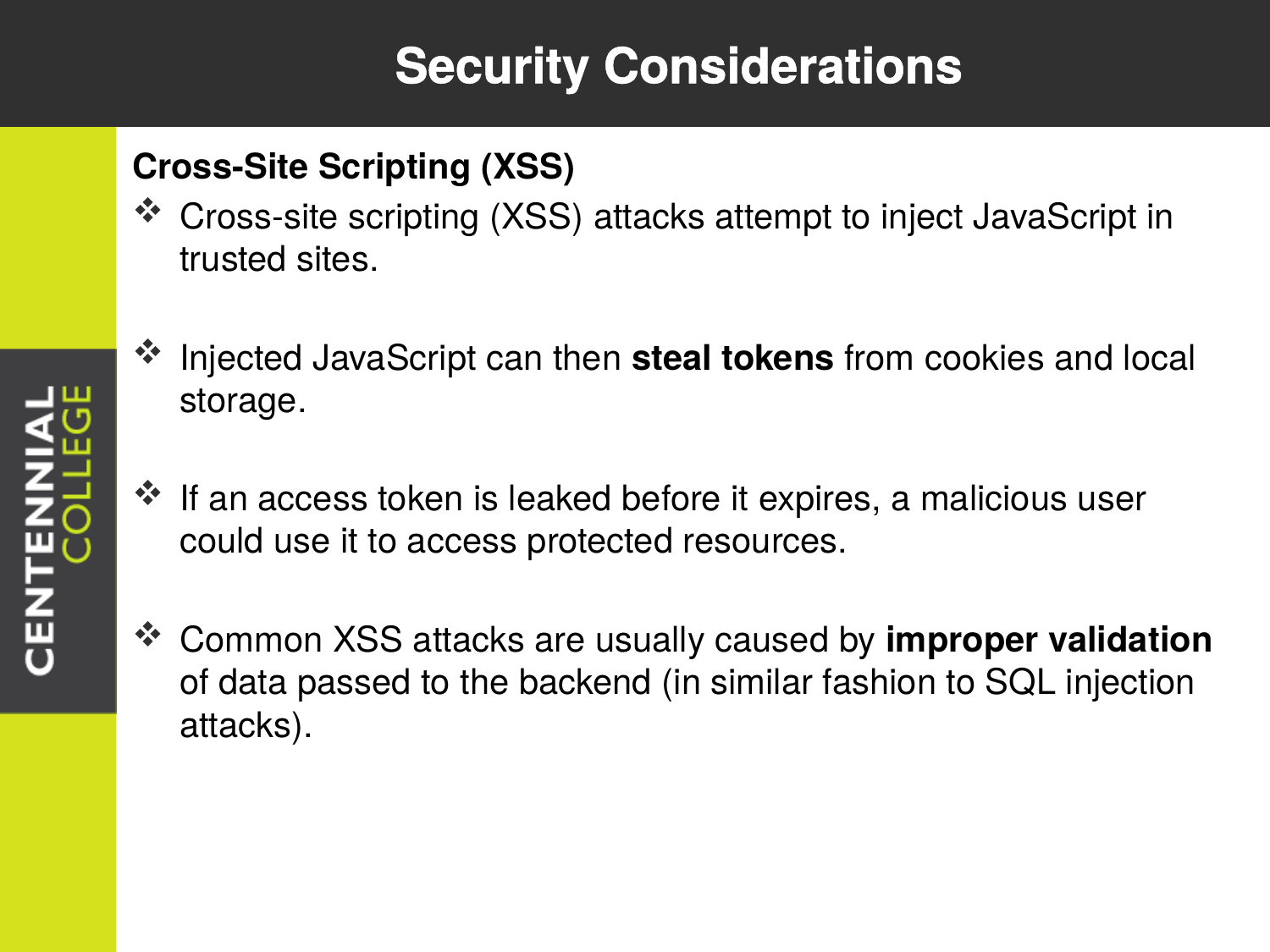

# Security Considerations
Cross-Site Scripting (XSS)
Cross-site scripting (XSS) attacks attempt to inject JavaScript in trusted sites.

Injected JavaScript can then steal tokens from cookies and local storage.

If an access token is leaked before it expires, a malicious user could use it to access protected resources.

Common XSS attacks are usually caused by improper validation of data passed to the backend (in similar fashion to SQL injection attacks).